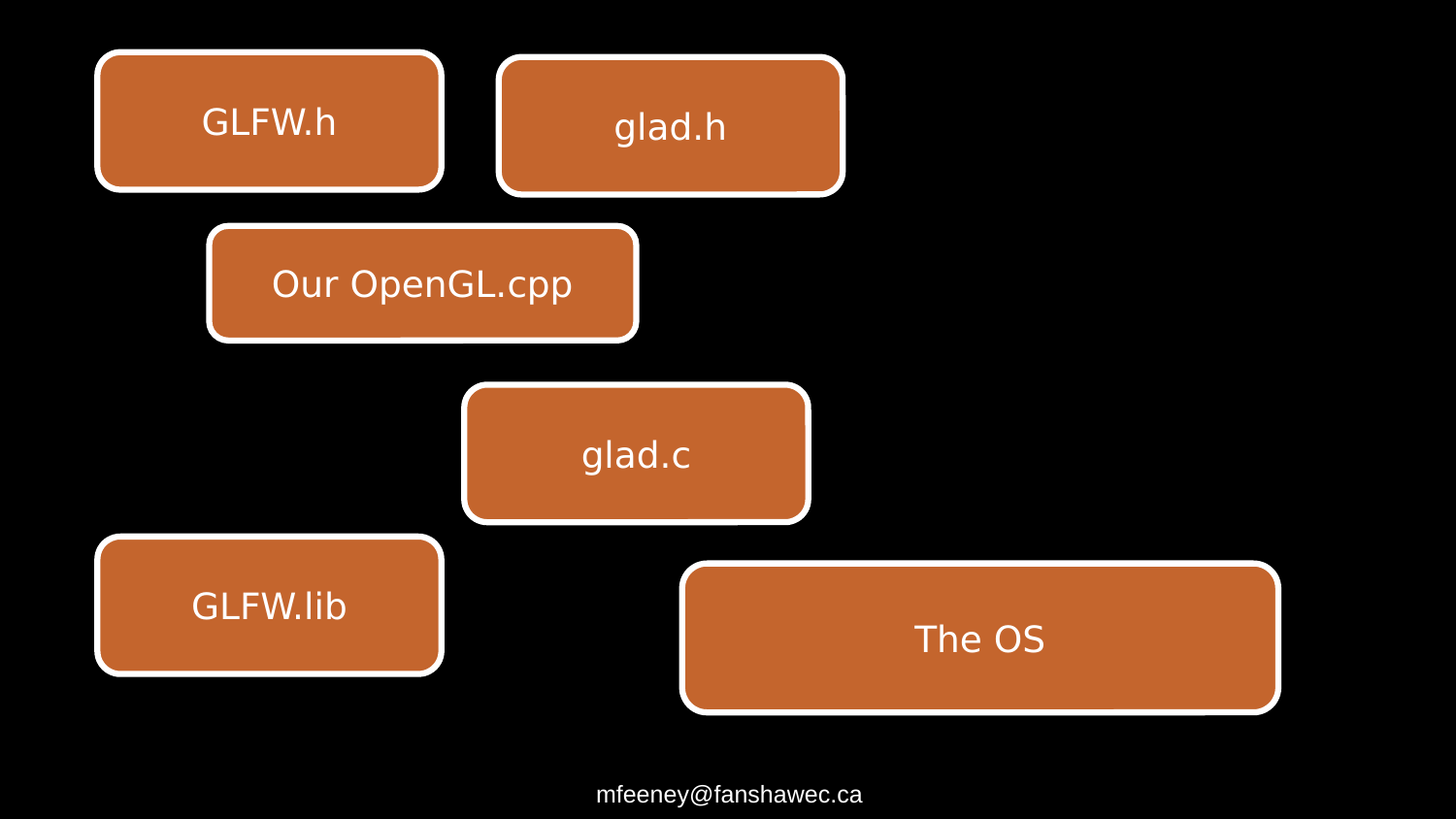

GLFW.h
glad.h
Blah
Our OpenGL.cpp
Blah
Blah
glad.c
GLFW.lib
The OS